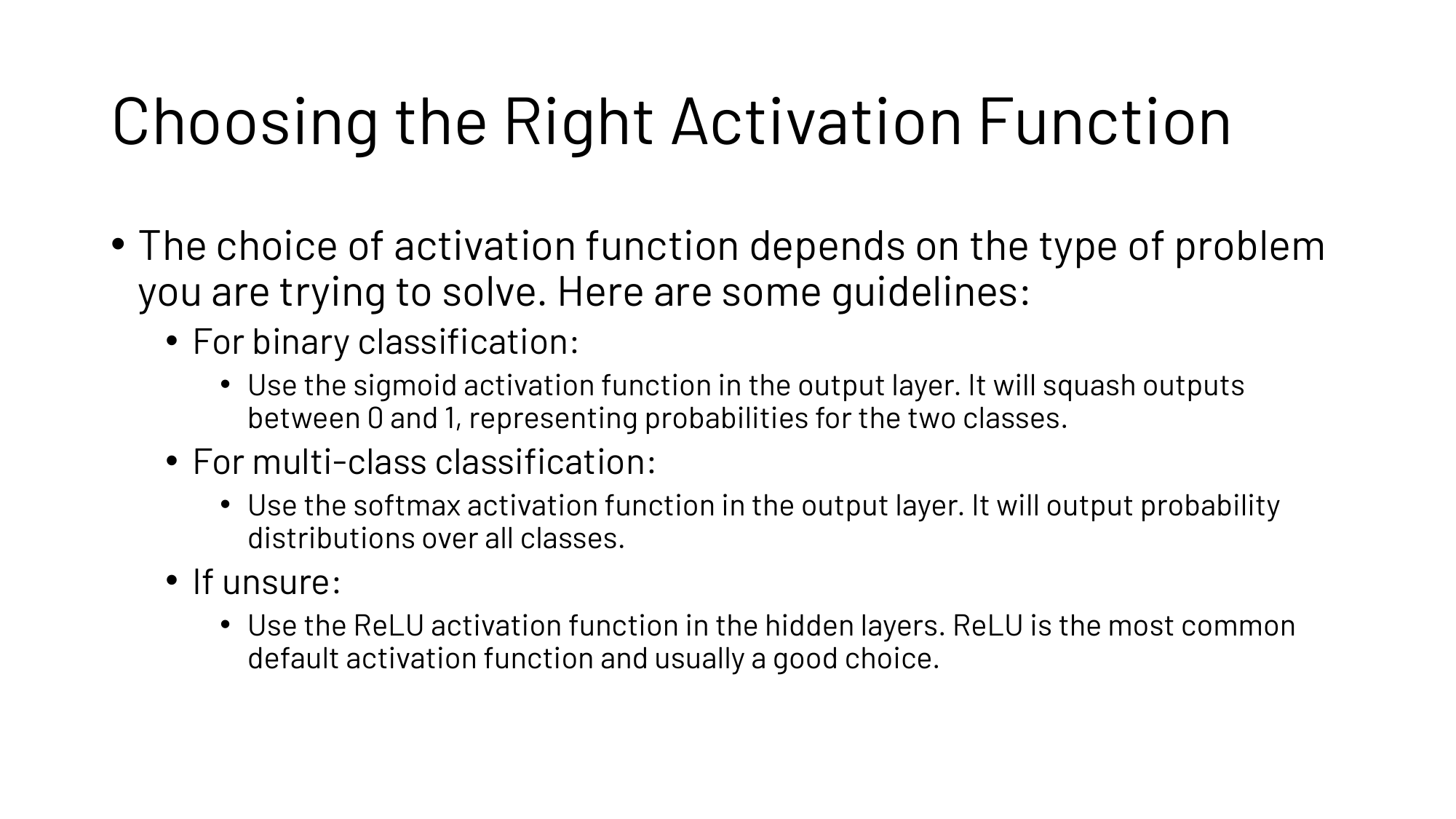

# Choosing the Right Activation Function
The choice of activation function depends on the type of problem you are trying to solve. Here are some guidelines:
For binary classification:
Use the sigmoid activation function in the output layer. It will squash outputs between 0 and 1, representing probabilities for the two classes.
For multi-class classification:
Use the softmax activation function in the output layer. It will output probability distributions over all classes.
If unsure:
Use the ReLU activation function in the hidden layers. ReLU is the most common default activation function and usually a good choice.